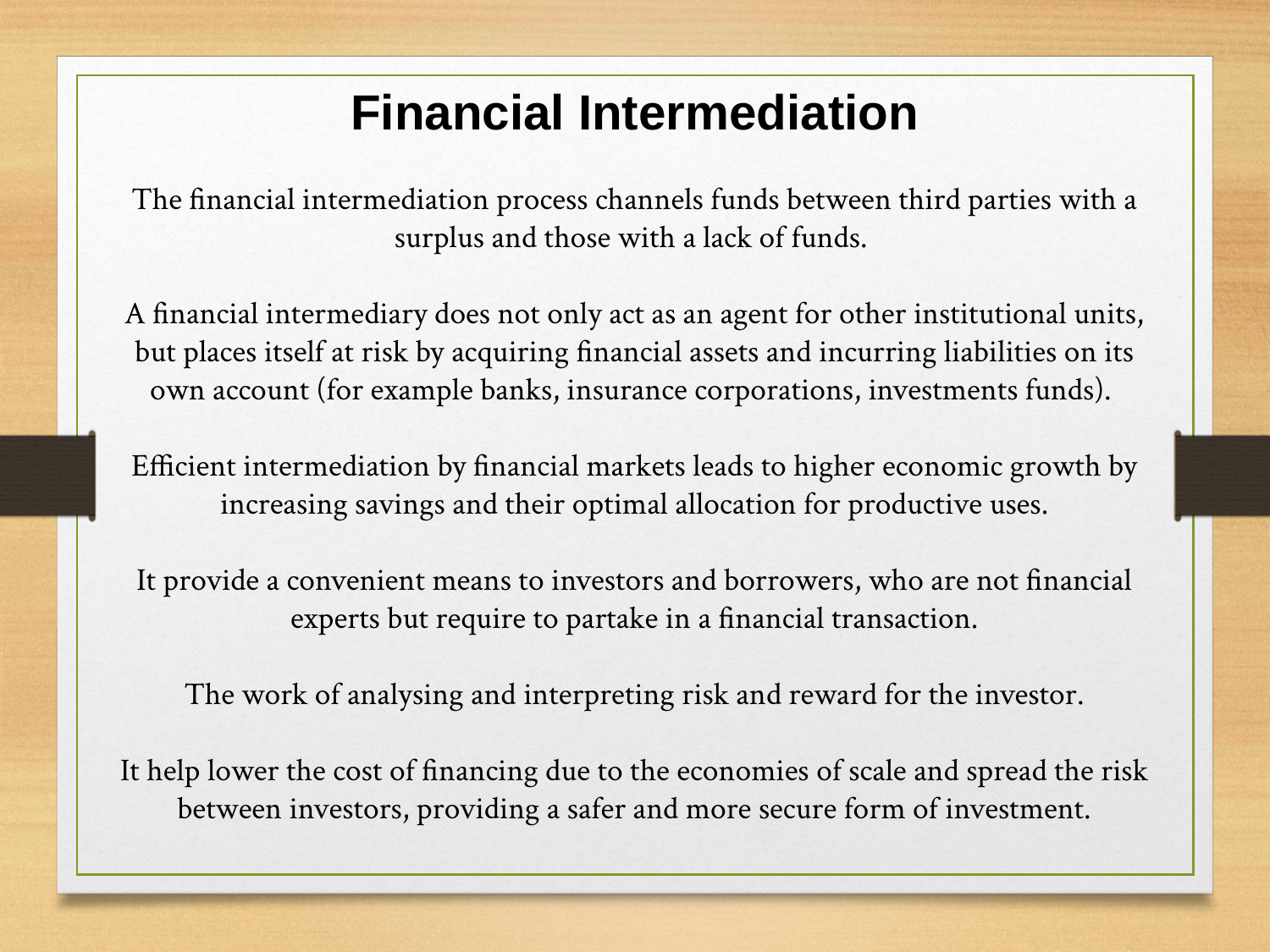

Financial Intermediation

The financial intermediation process channels funds between third parties with a surplus and those with a lack of funds.

A financial intermediary does not only act as an agent for other institutional units, but places itself at risk by acquiring financial assets and incurring liabilities on its own account (for example banks, insurance corporations, investments funds).

Efficient intermediation by financial markets leads to higher economic growth by
increasing savings and their optimal allocation for productive uses.

It provide a convenient means to investors and borrowers, who are not financial experts but require to partake in a financial transaction.

The work of analysing and interpreting risk and reward for the investor.

It help lower the cost of financing due to the economies of scale and spread the risk between investors, providing a safer and more secure form of investment.